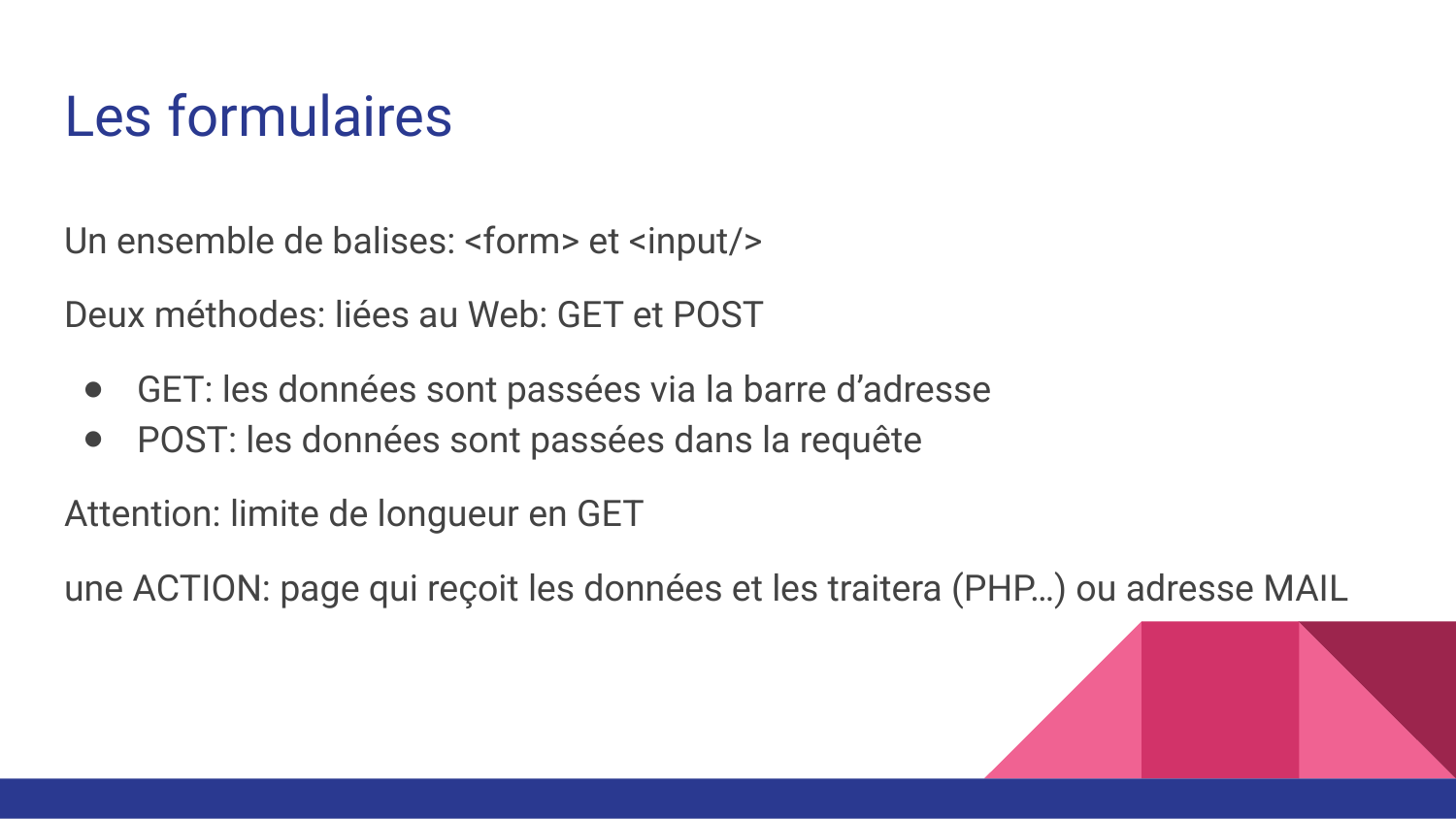

# Les formulaires
Un ensemble de balises: <form> et <input/>
Deux méthodes: liées au Web: GET et POST
GET: les données sont passées via la barre d’adresse
POST: les données sont passées dans la requête
Attention: limite de longueur en GET
une ACTION: page qui reçoit les données et les traitera (PHP…) ou adresse MAIL